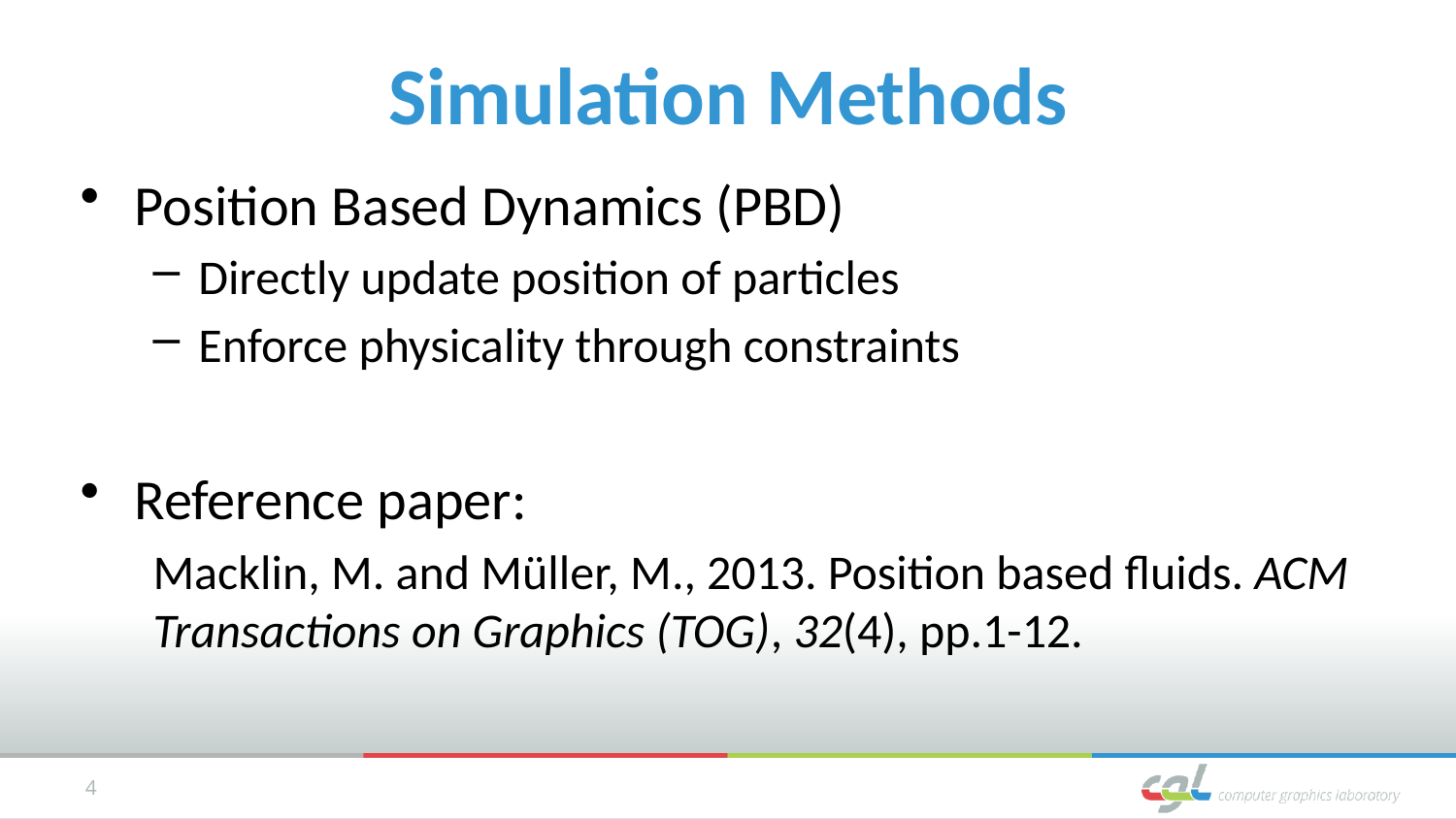

# Simulation Methods
Position Based Dynamics (PBD)
Directly update position of particles
Enforce physicality through constraints

Reference paper:
Macklin, M. and Müller, M., 2013. Position based fluids. ACM Transactions on Graphics (TOG), 32(4), pp.1-12.
4